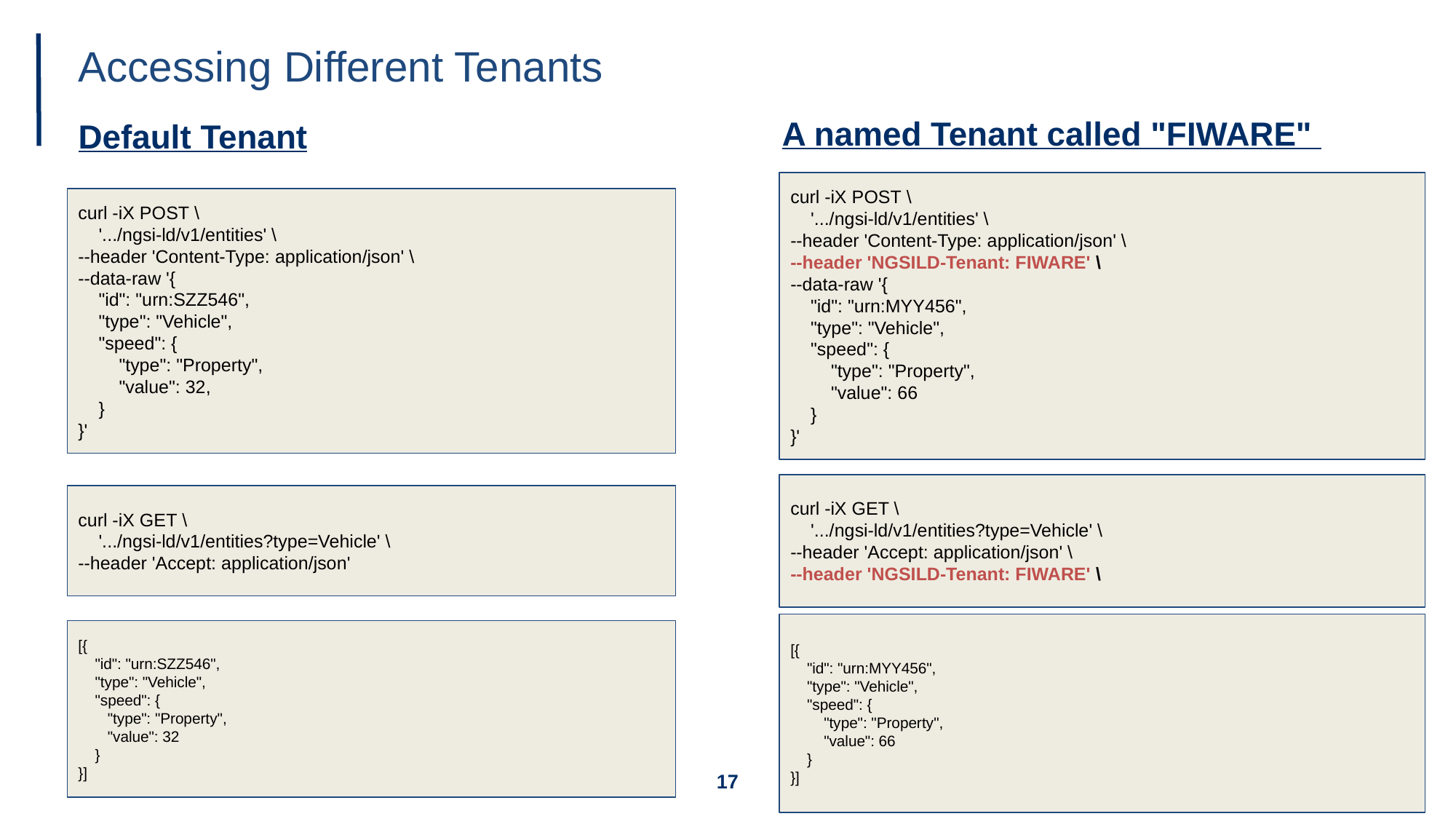

# Accessing Different Tenants
A named Tenant called "FIWARE"
Default Tenant
curl -iX POST \
    '.../ngsi-ld/v1/entities' \
--header 'Content-Type: application/json' \
--header 'NGSILD-Tenant: FIWARE' \
--data-raw '{
    "id": "urn:MYY456",
    "type": "Vehicle",
    "speed": {
        "type": "Property",
        "value": 66
    }
}'
curl -iX POST \
    '.../ngsi-ld/v1/entities' \
--header 'Content-Type: application/json' \
--data-raw '{
    "id": "urn:SZZ546",
    "type": "Vehicle",
    "speed": {
        "type": "Property",
        "value": 32,
    }
}'
curl -iX GET \
    '.../ngsi-ld/v1/entities?type=Vehicle' \
--header 'Accept: application/json' \
--header 'NGSILD-Tenant: FIWARE' \
curl -iX GET \
    '.../ngsi-ld/v1/entities?type=Vehicle' \
--header 'Accept: application/json'
[{
    "id": "urn:MYY456",
    "type": "Vehicle",
    "speed": {
        "type": "Property",
        "value": 66
    }
}]
[{
    "id": "urn:SZZ546",
    "type": "Vehicle",
    "speed": {
       "type": "Property",
       "value": 32
    }
}]
17